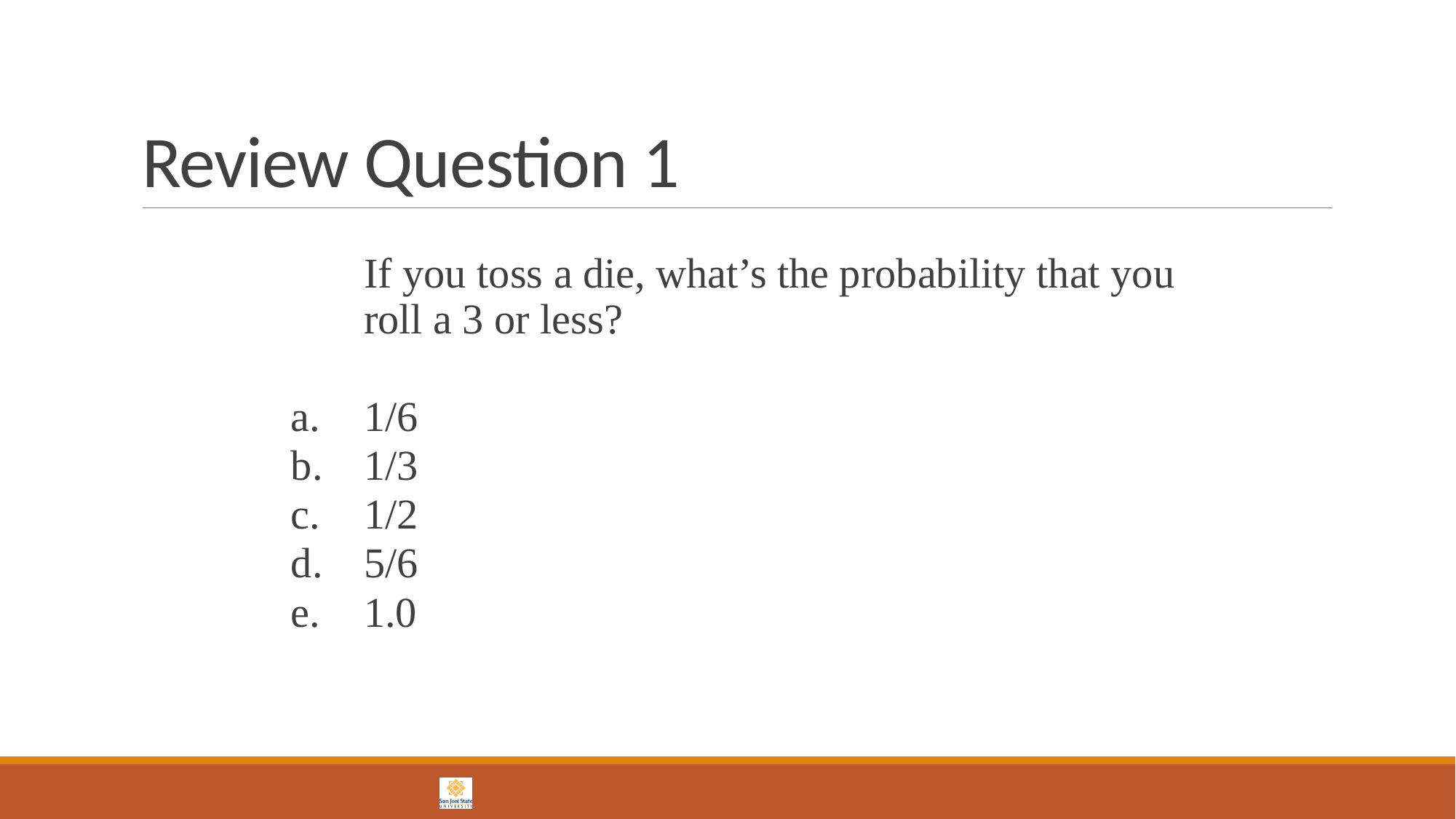

# Review Question 1
	If you toss a die, what’s the probability that you roll a 3 or less?

1/6
1/3
1/2
5/6
1.0